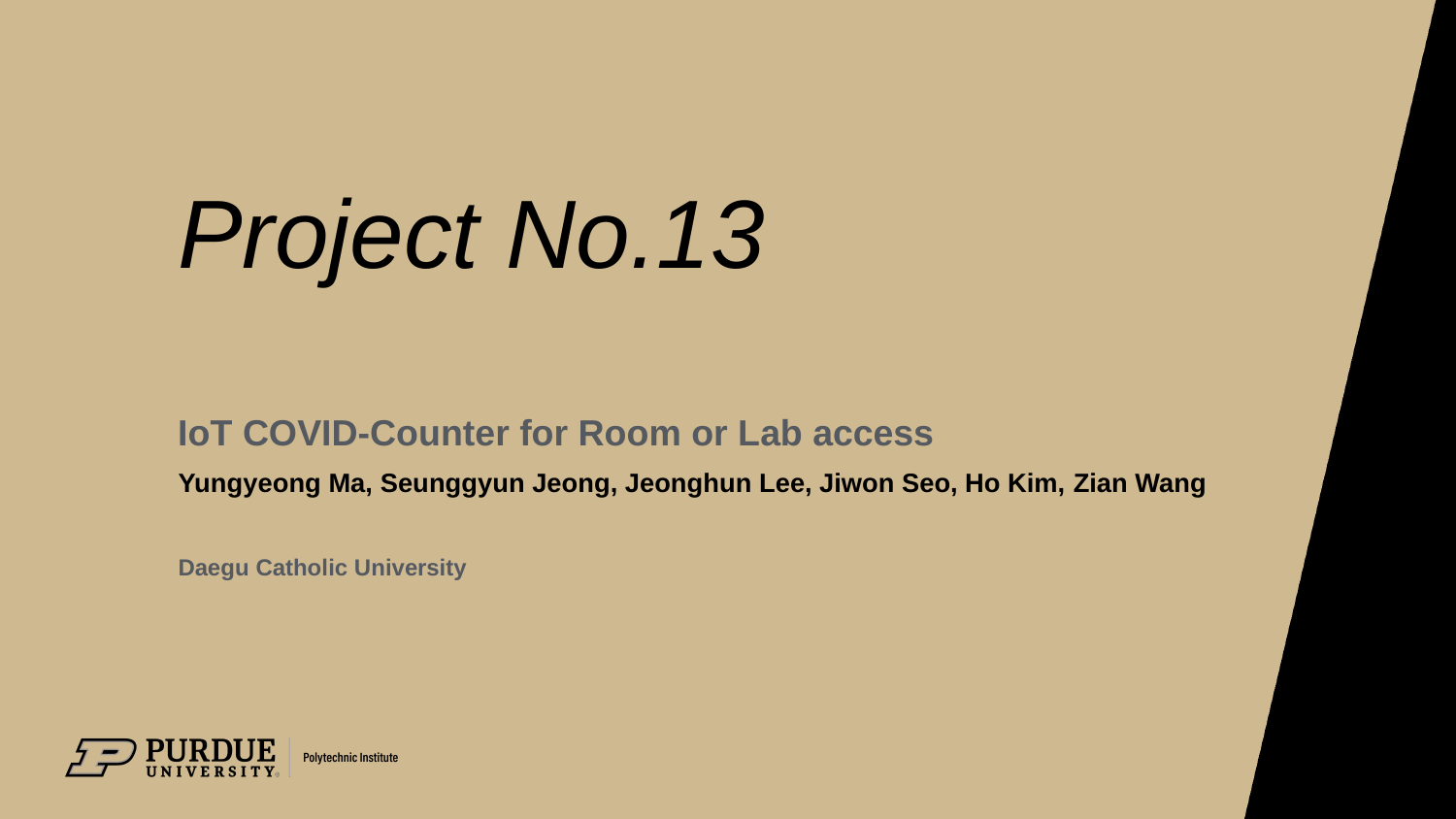

# Project No.13
IoT COVID-Counter for Room or Lab access
Yungyeong Ma, Seunggyun Jeong, Jeonghun Lee, Jiwon Seo, Ho Kim, Zian Wang
Daegu Catholic University

1